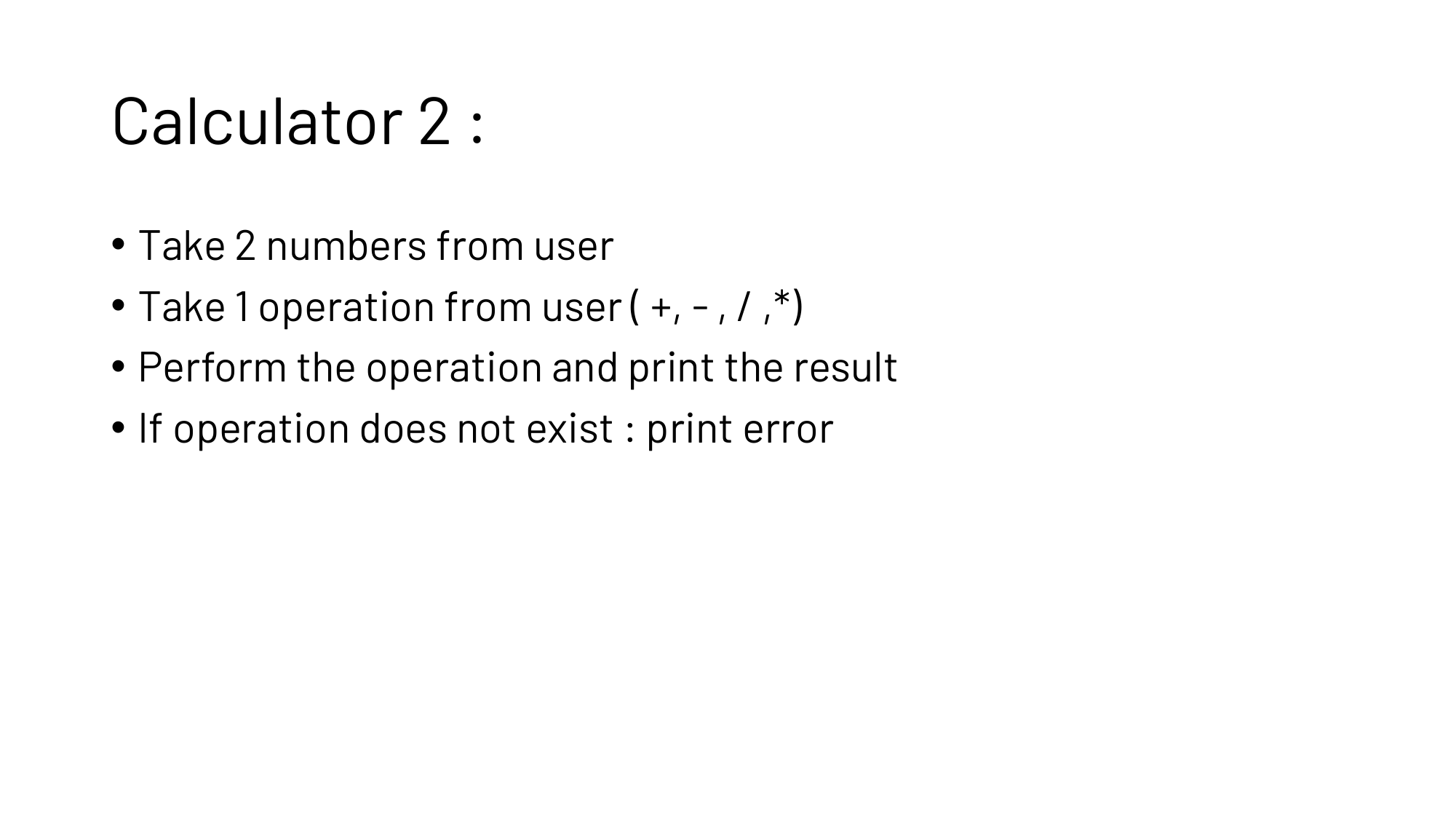

# Calculator 2 :
Take 2 numbers from user
Take 1 operation from user ( +, - , / ,*)
Perform the operation and print the result
If operation does not exist : print error